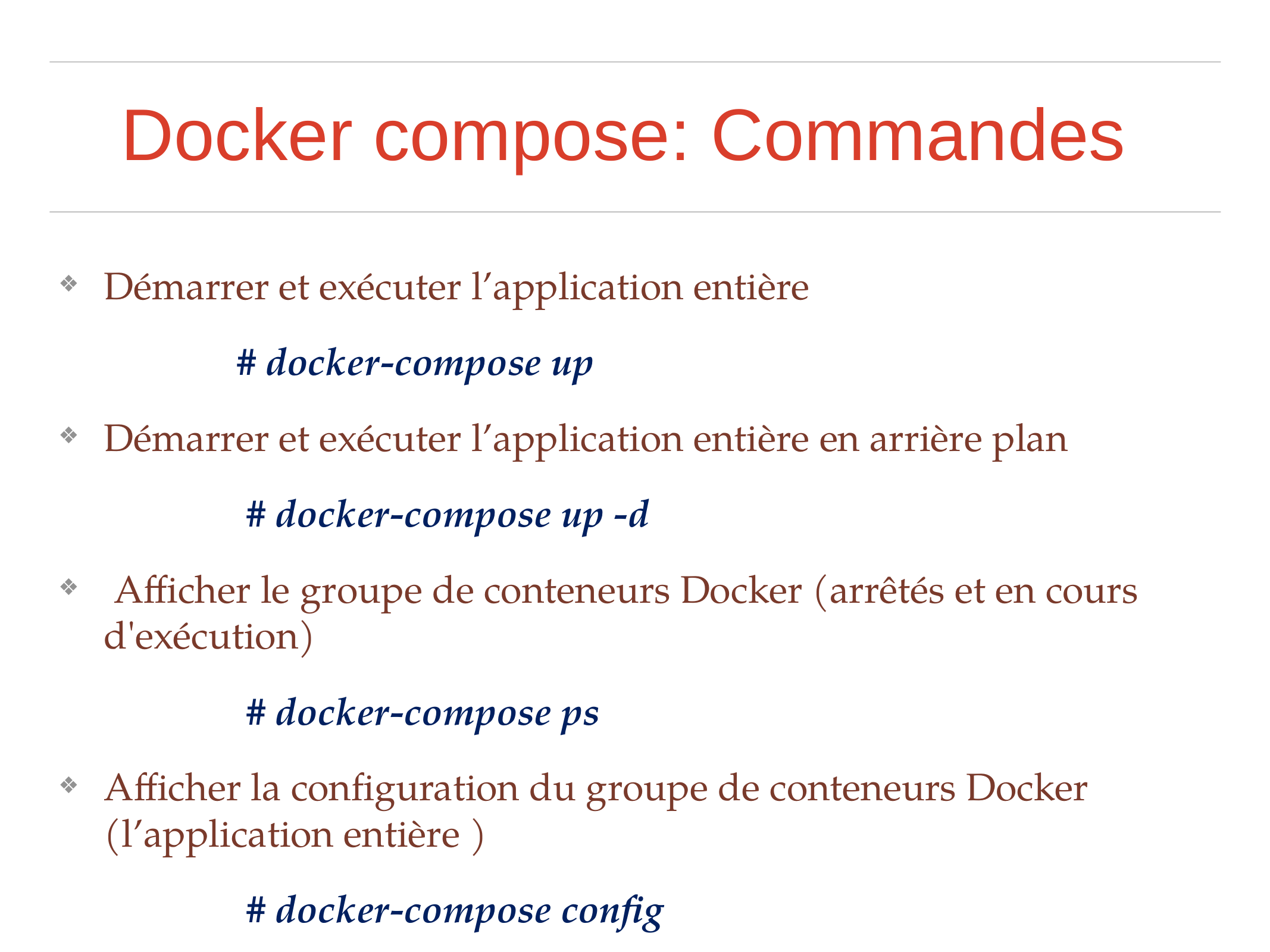

Docker compose: Commandes
Démarrer et exécuter l’application entière
		# docker-compose up
Démarrer et exécuter l’application entière en arrière plan
		 # docker-compose up -d
 Afficher le groupe de conteneurs Docker (arrêtés et en cours d'exécution)
		 # docker-compose ps
Afficher la configuration du groupe de conteneurs Docker (l’application entière )
     		 # docker-compose config